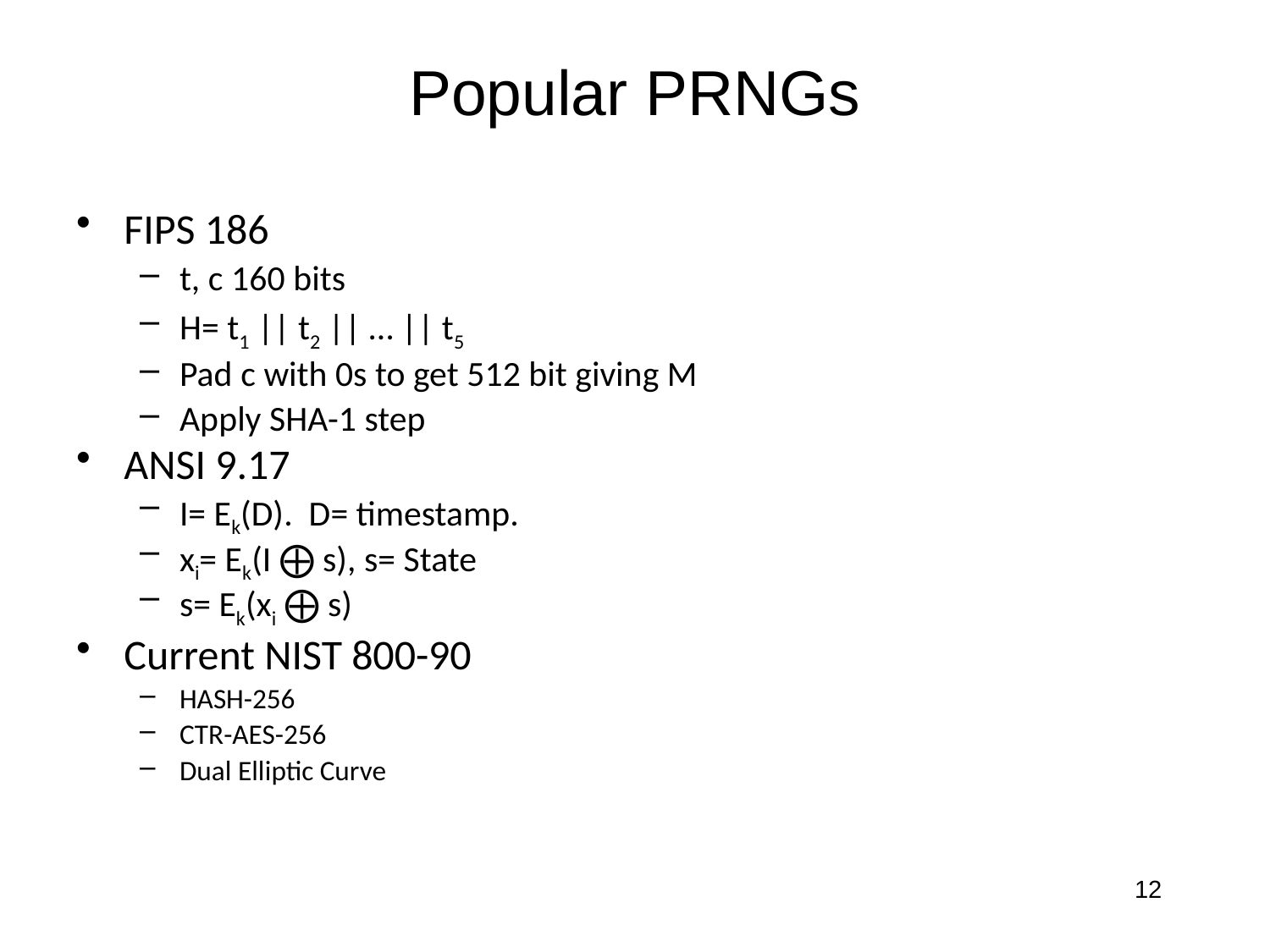

# Popular PRNGs
FIPS 186
t, c 160 bits
H= t1 || t2 || … || t5
Pad c with 0s to get 512 bit giving M
Apply SHA-1 step
ANSI 9.17
I= Ek(D).  D= timestamp.
xi= Ek(I ⨁ s), s= State
s= Ek(xi ⨁ s)
Current NIST 800-90
HASH-256
CTR-AES-256
Dual Elliptic Curve

12